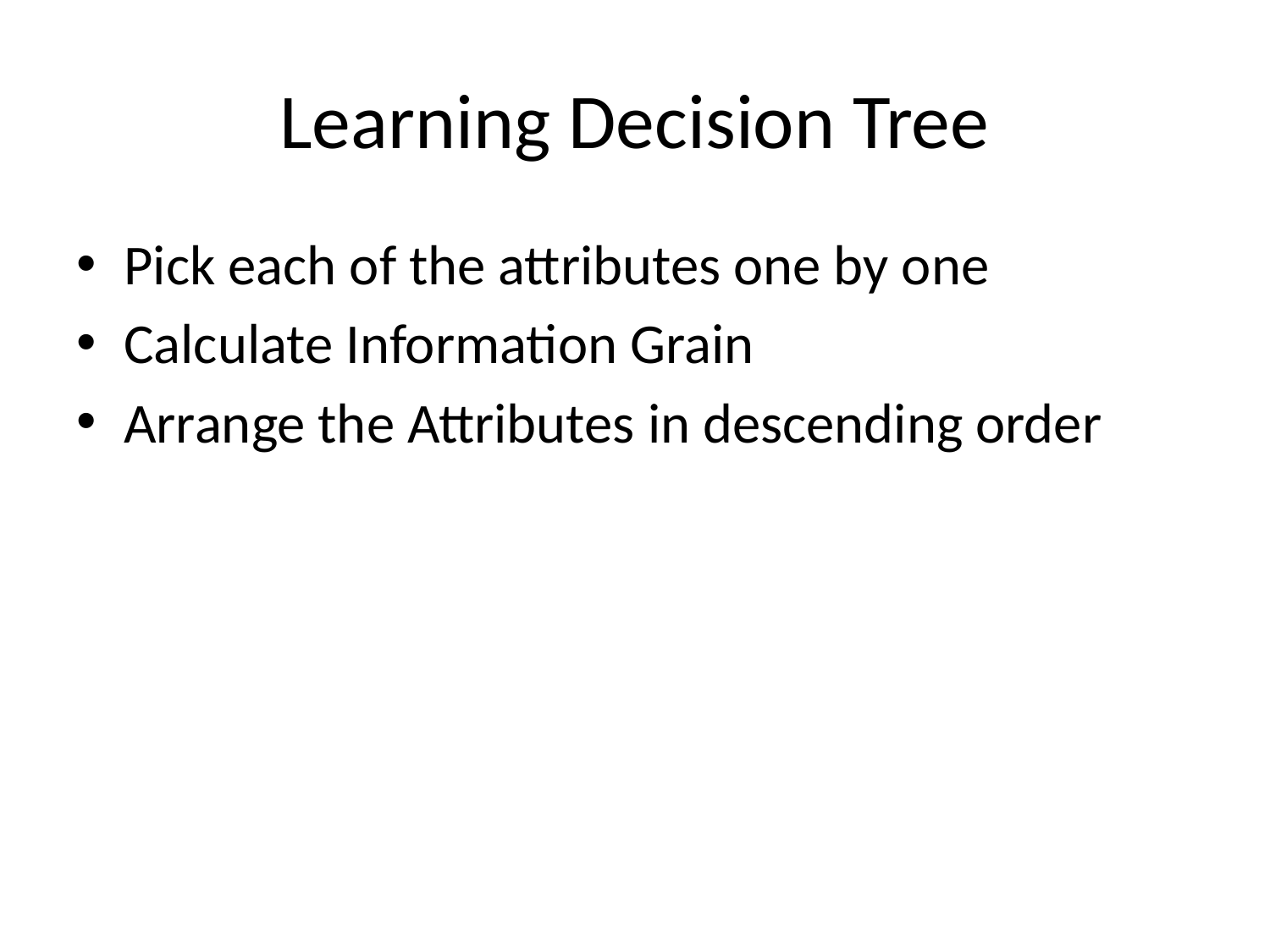

# Learning Decision Tree
Pick each of the attributes one by one
Calculate Information Grain
Arrange the Attributes in descending order